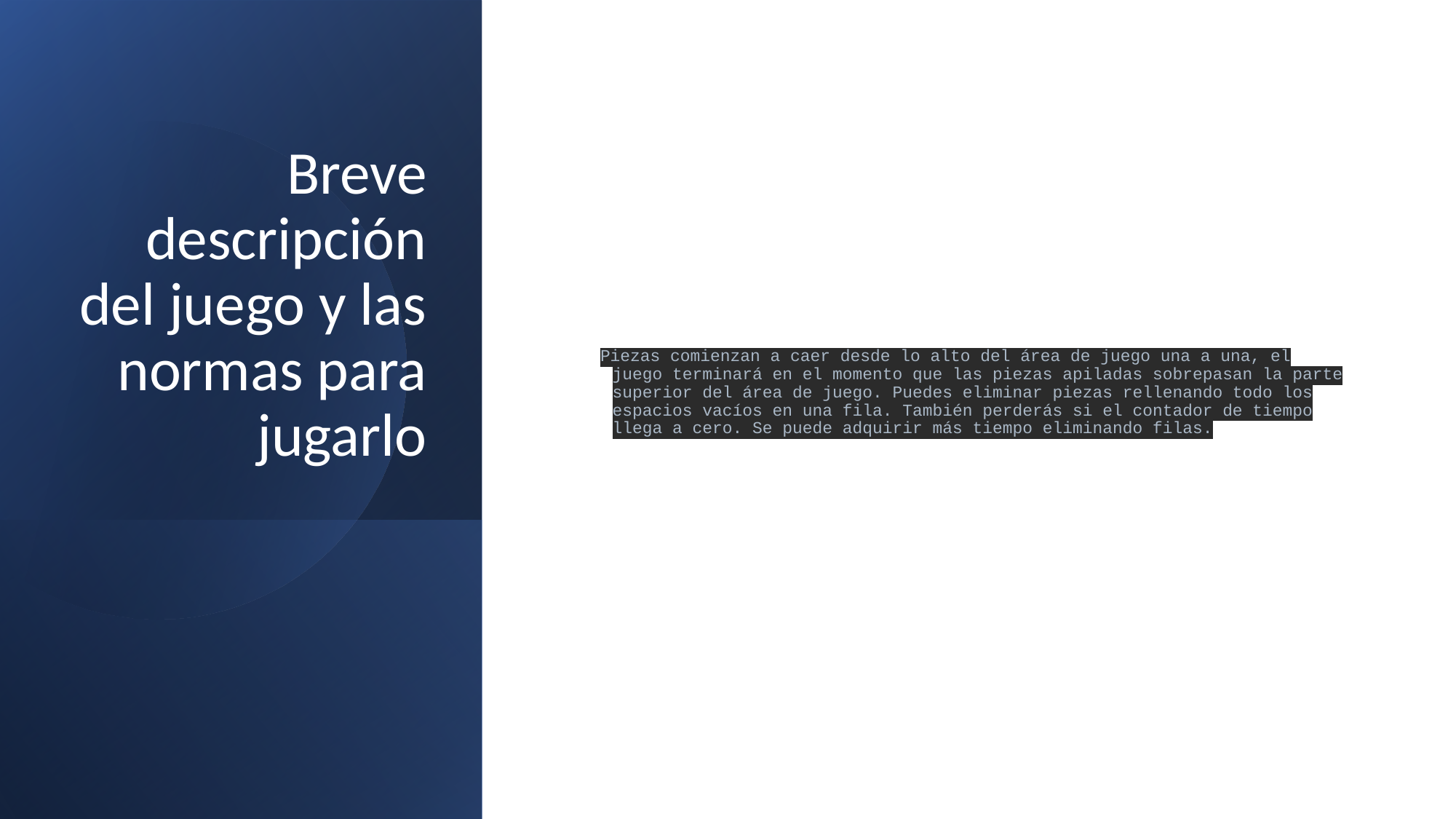

# Breve descripción del juego y las normas para jugarlo
Piezas comienzan a caer desde lo alto del área de juego una a una, el juego terminará en el momento que las piezas apiladas sobrepasan la parte superior del área de juego. Puedes eliminar piezas rellenando todo los espacios vacíos en una fila. También perderás si el contador de tiempo llega a cero. Se puede adquirir más tiempo eliminando filas.